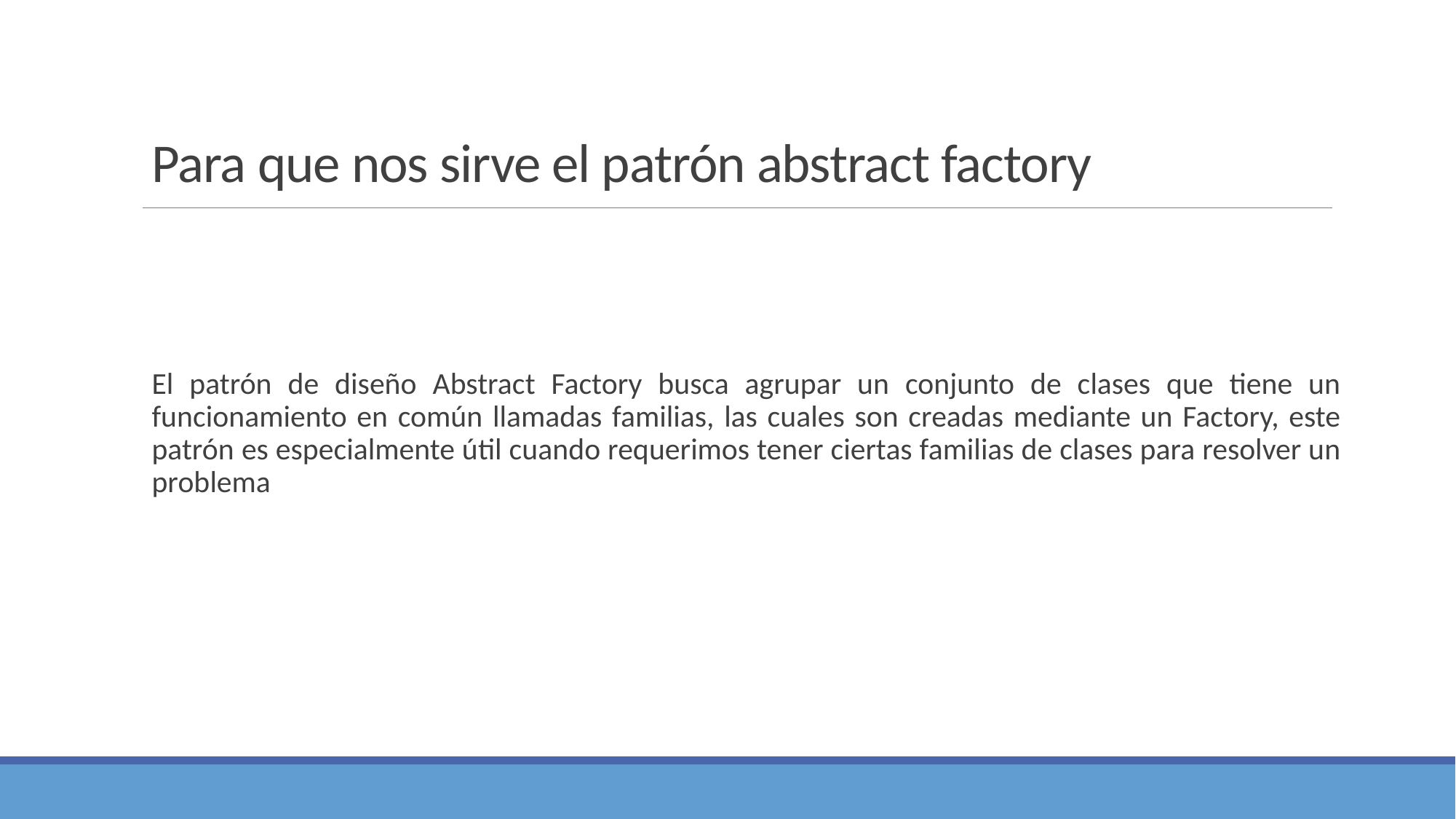

# Para que nos sirve el patrón abstract factory
El patrón de diseño Abstract Factory busca agrupar un conjunto de clases que tiene un funcionamiento en común llamadas familias, las cuales son creadas mediante un Factory, este patrón es especialmente útil cuando requerimos tener ciertas familias de clases para resolver un problema